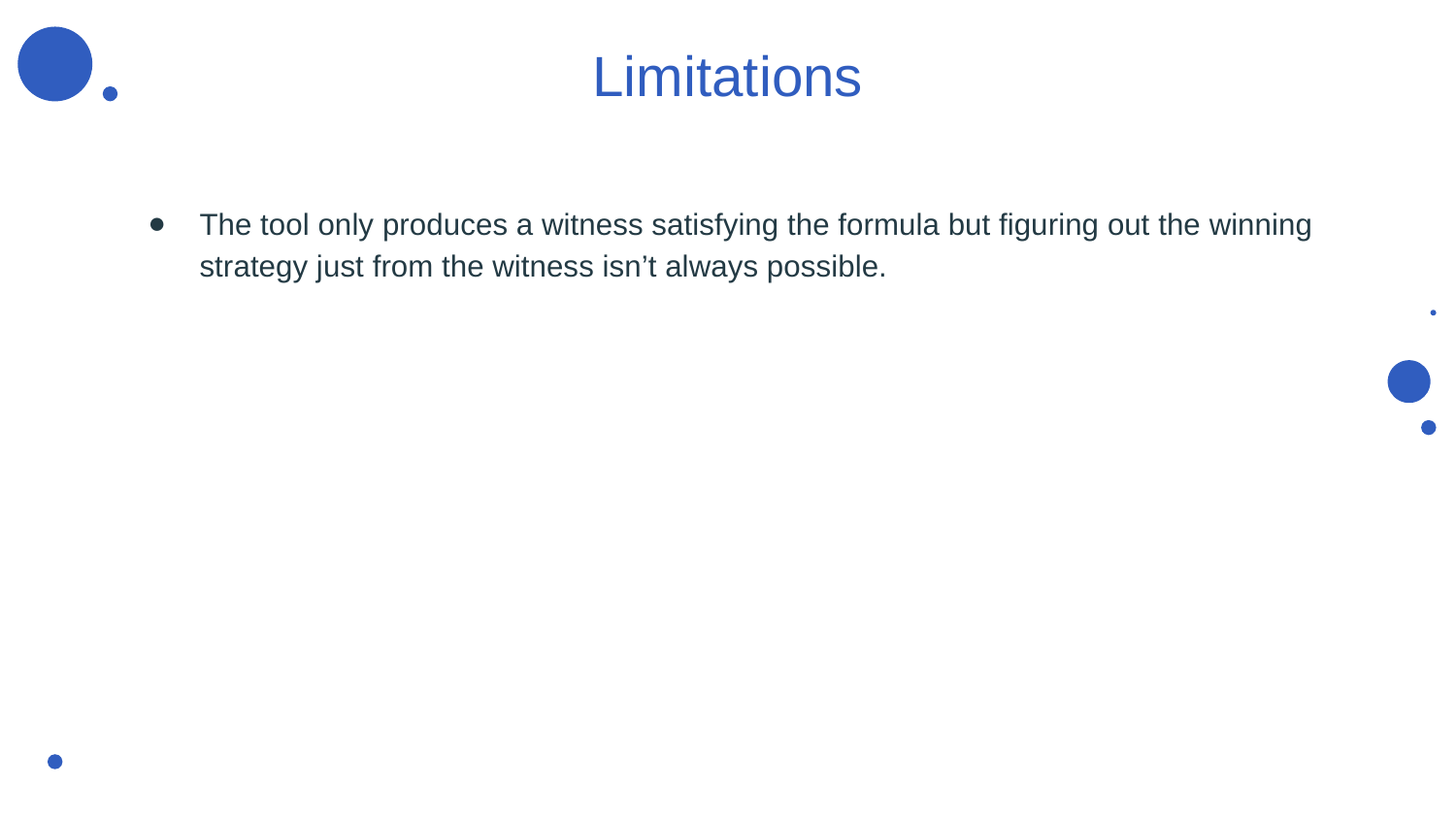

# Limitations
The tool only produces a witness satisfying the formula but figuring out the winning strategy just from the witness isn’t always possible.